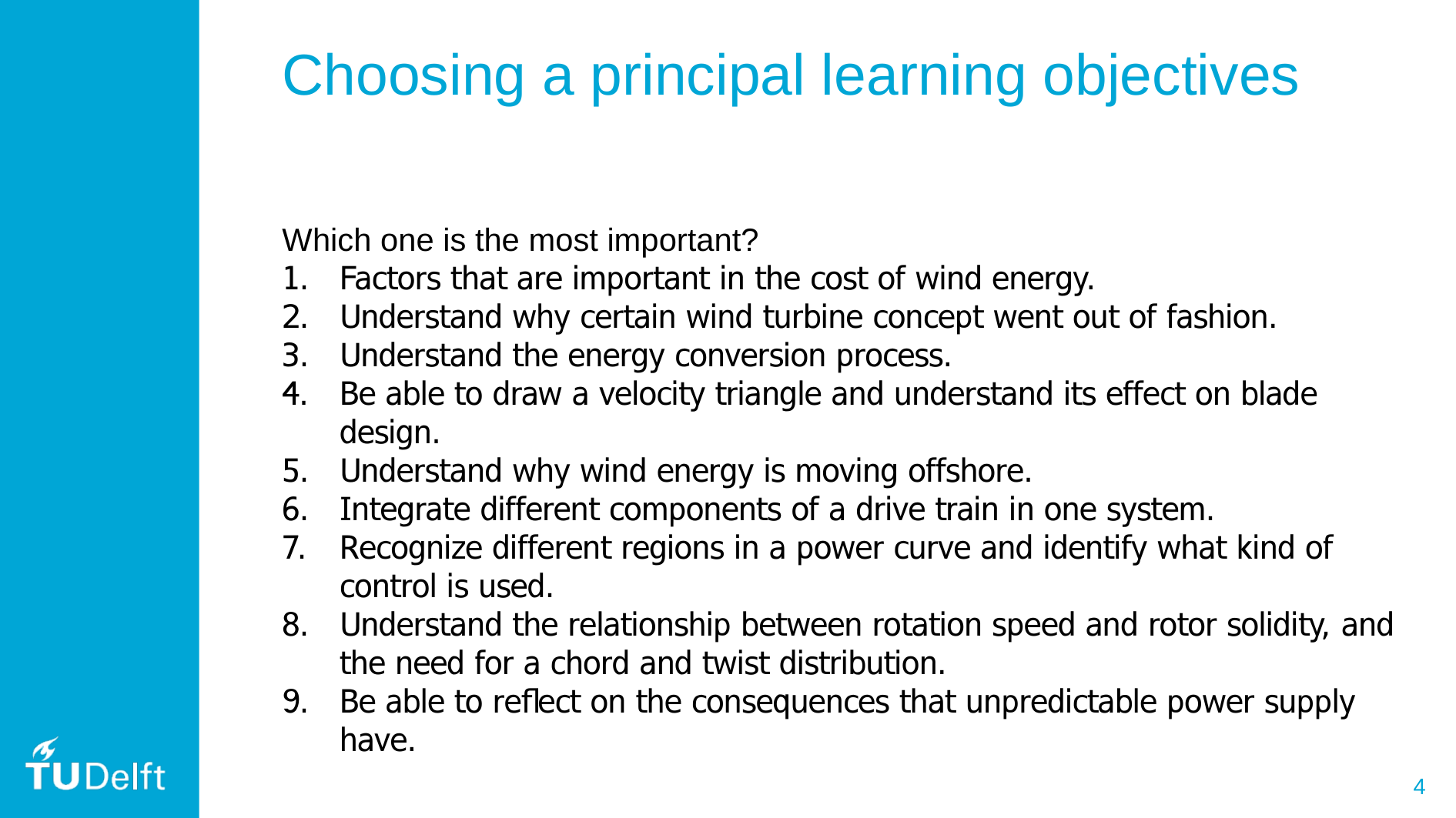

Choosing a principal learning objectives
Which one is the most important?
Factors that are important in the cost of wind energy.
Understand why certain wind turbine concept went out of fashion.
Understand the energy conversion process.
Be able to draw a velocity triangle and understand its effect on blade design.
Understand why wind energy is moving offshore.
Integrate different components of a drive train in one system.
Recognize different regions in a power curve and identify what kind of control is used.
Understand the relationship between rotation speed and rotor solidity, and the need for a chord and twist distribution.
Be able to reflect on the consequences that unpredictable power supply have.